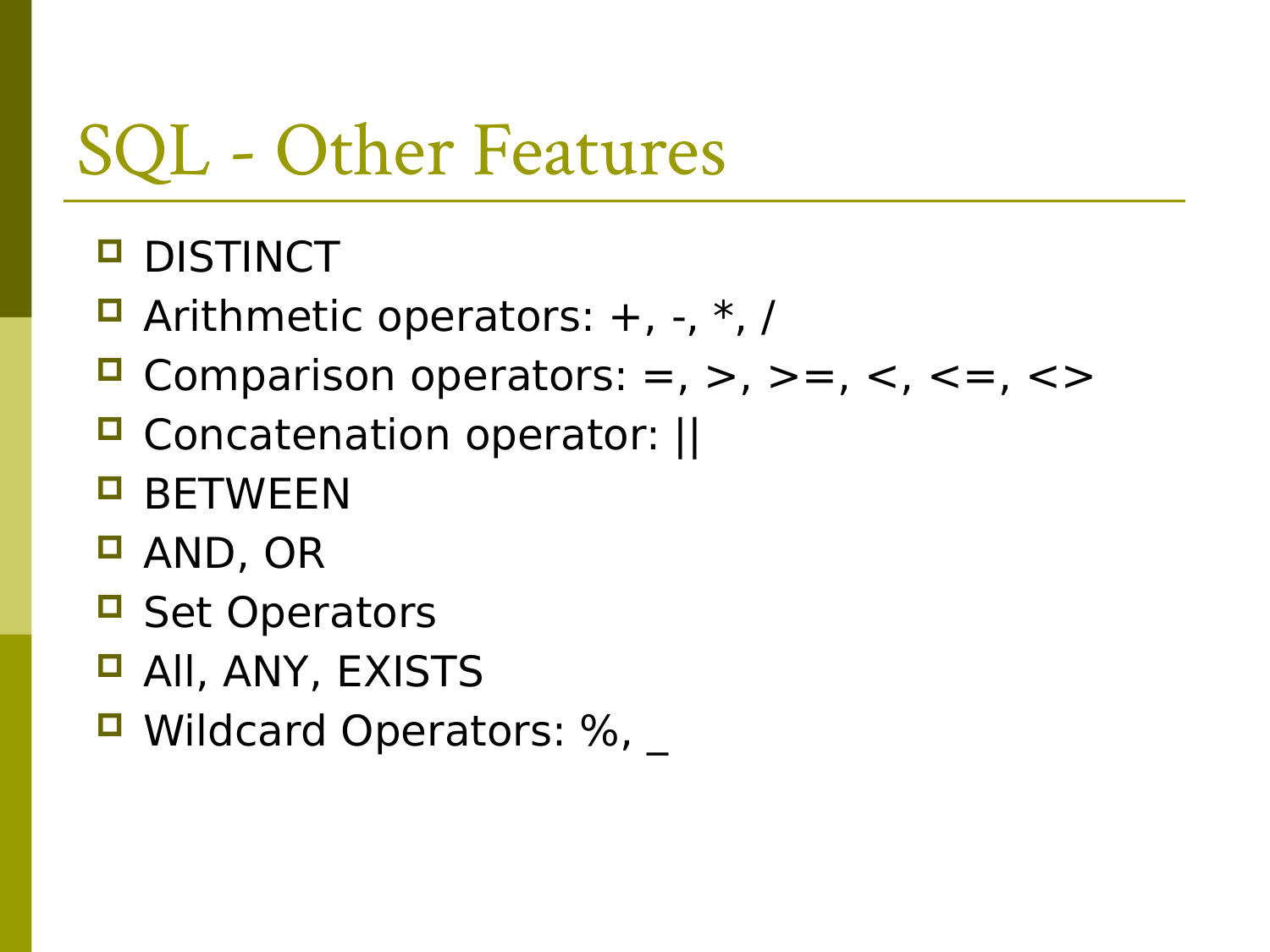

# SQL - Other Features
DISTINCT
Arithmetic operators: +, -, *, /
Comparison operators: =, >, >=, <, <=, <>
Concatenation operator: ||
BETWEEN
AND, OR
Set Operators
All, ANY, EXISTS
Wildcard Operators: %, _